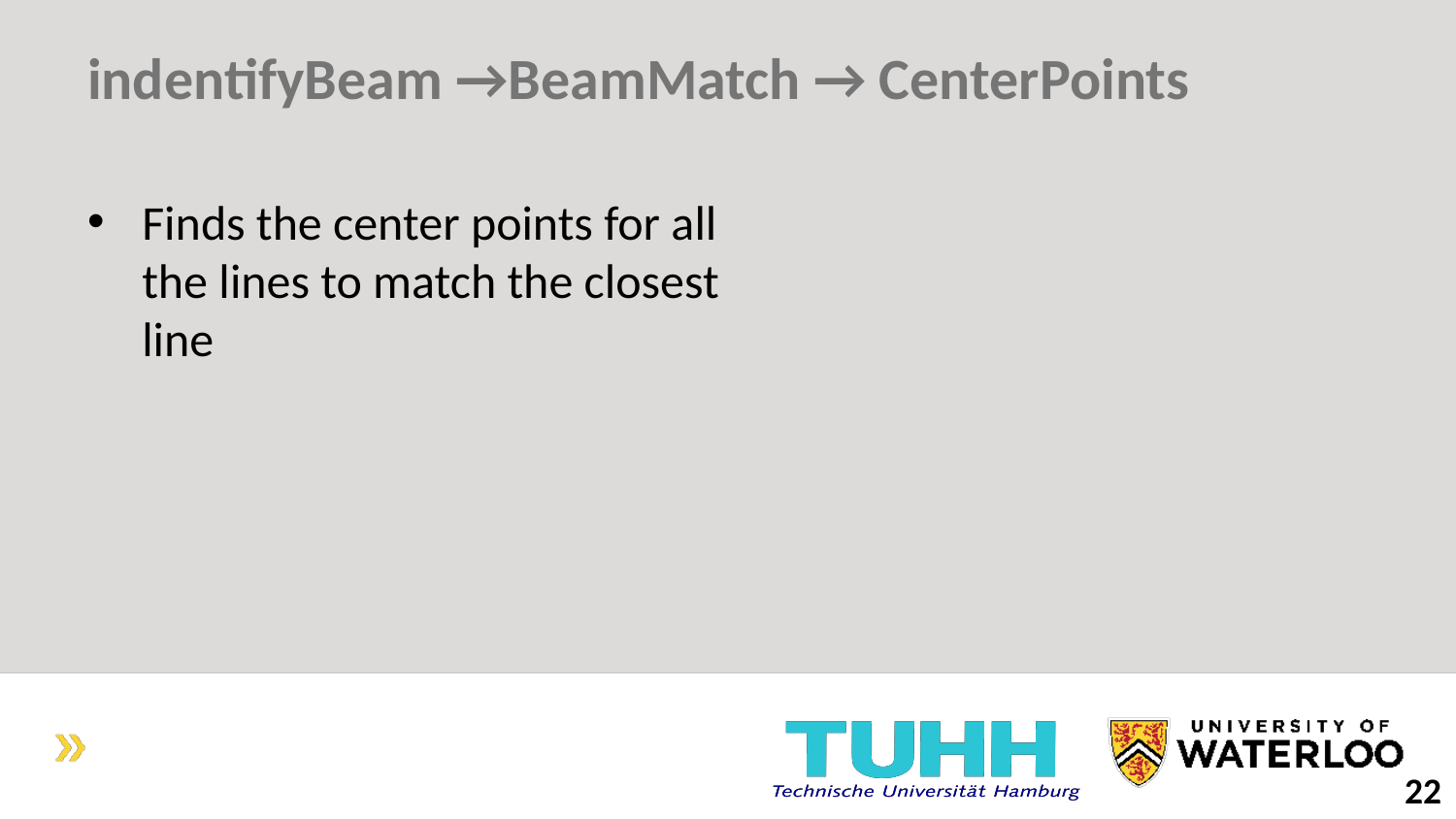

# indentifyBeam →BeamMatch → CenterPoints
Finds the center points for all the lines to match the closest line

22